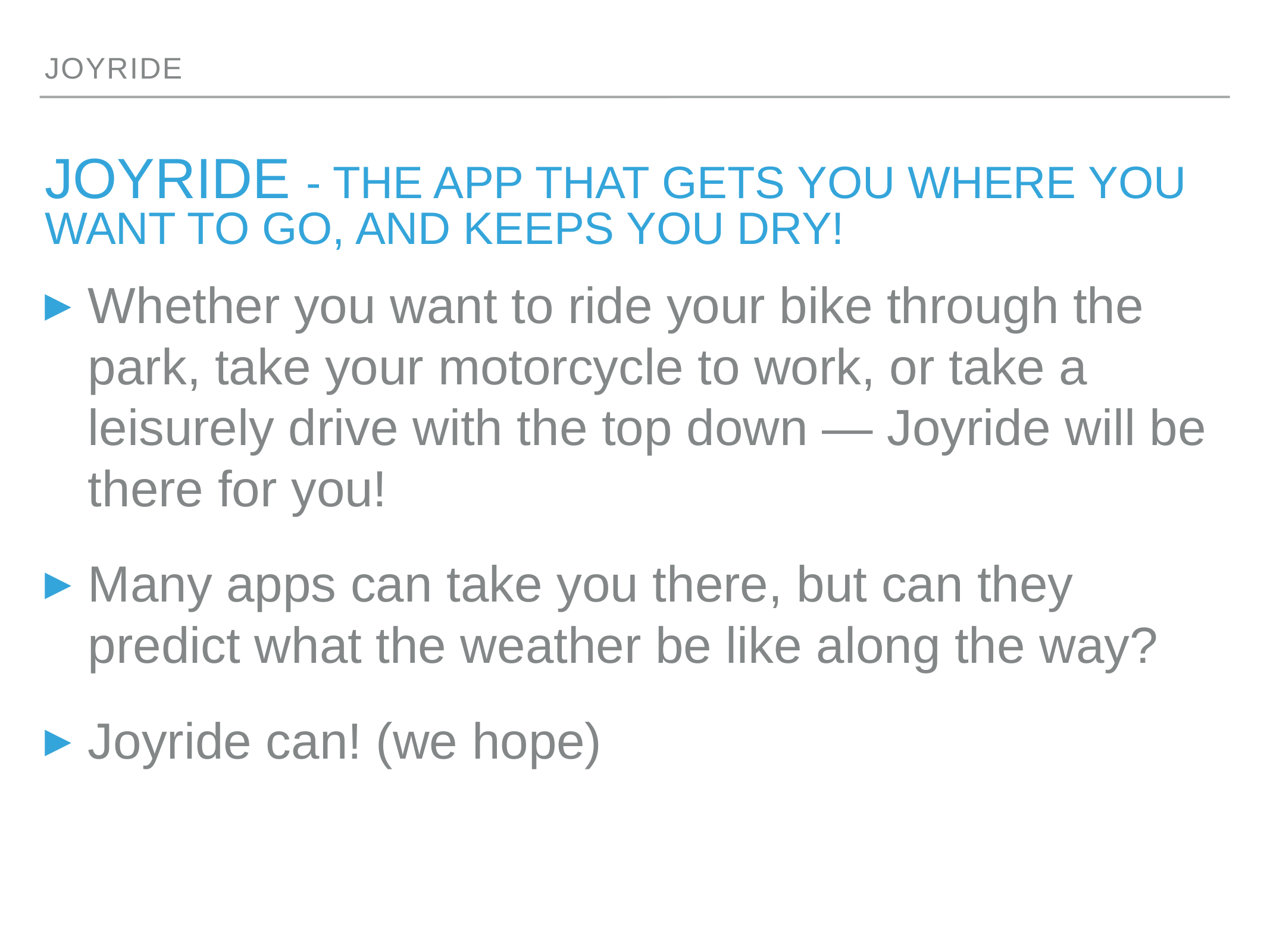

Joyride
# Joyride - the app that gets you where you want to go, and keeps you dry!
Whether you want to ride your bike through the park, take your motorcycle to work, or take a leisurely drive with the top down — Joyride will be there for you!
Many apps can take you there, but can they predict what the weather be like along the way?
Joyride can! (we hope)